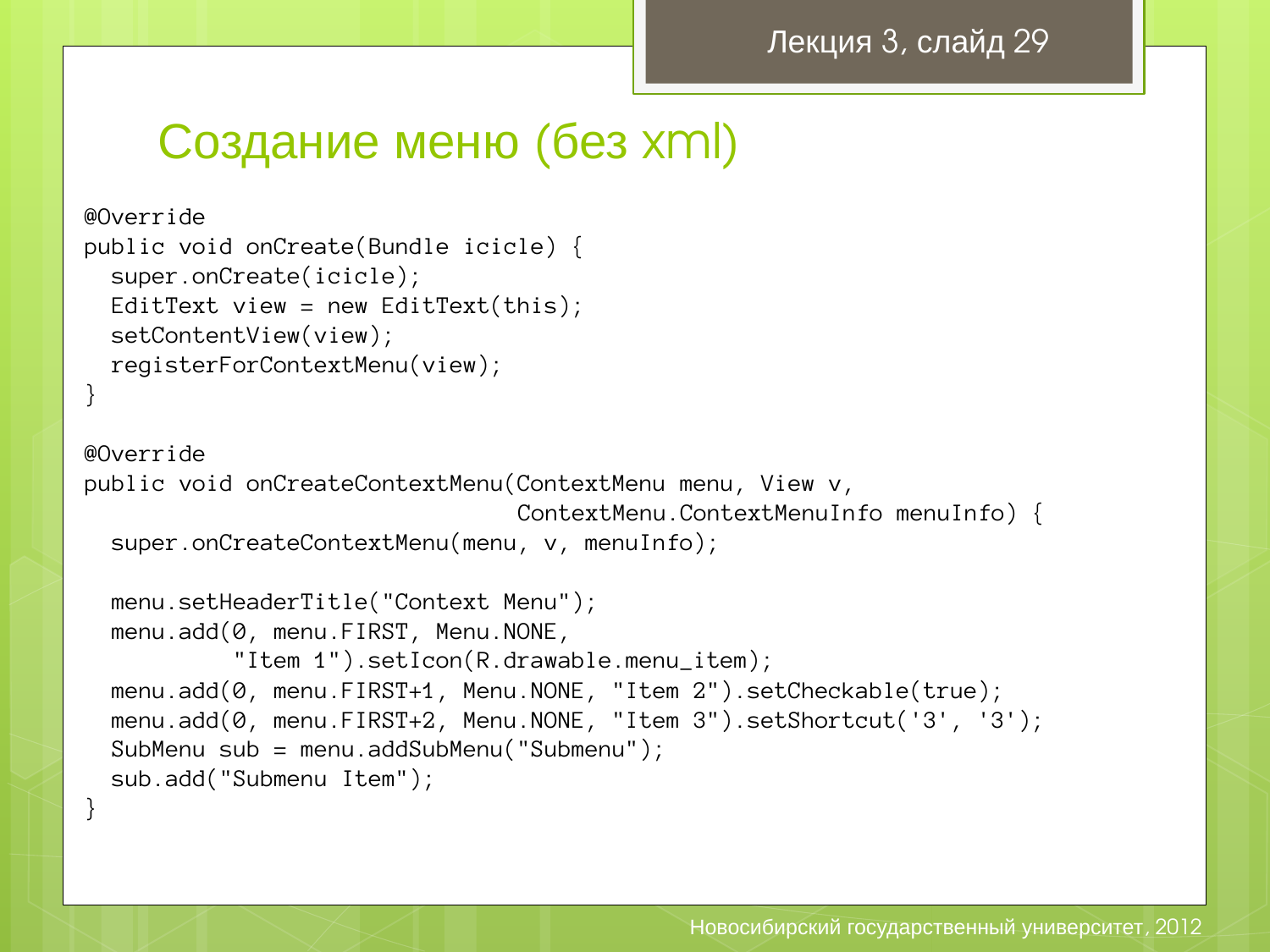

Лекция 3, слайд 29
# Создание меню (без xml)
@Override
public void onCreate(Bundle icicle) {
  super.onCreate(icicle);
  EditText view = new EditText(this);
  setContentView(view);
  registerForContextMenu(view);
}

@Override
public void onCreateContextMenu(ContextMenu menu, View v,
                                ContextMenu.ContextMenuInfo menuInfo) {
  super.onCreateContextMenu(menu, v, menuInfo);

  menu.setHeaderTitle("Context Menu");
  menu.add(0, menu.FIRST, Menu.NONE,
           "Item 1").setIcon(R.drawable.menu_item);
  menu.add(0, menu.FIRST+1, Menu.NONE, "Item 2").setCheckable(true);
  menu.add(0, menu.FIRST+2, Menu.NONE, "Item 3").setShortcut('3', '3');
  SubMenu sub = menu.addSubMenu("Submenu");
  sub.add("Submenu Item");
}
Новосибирский государственный университет, 2012